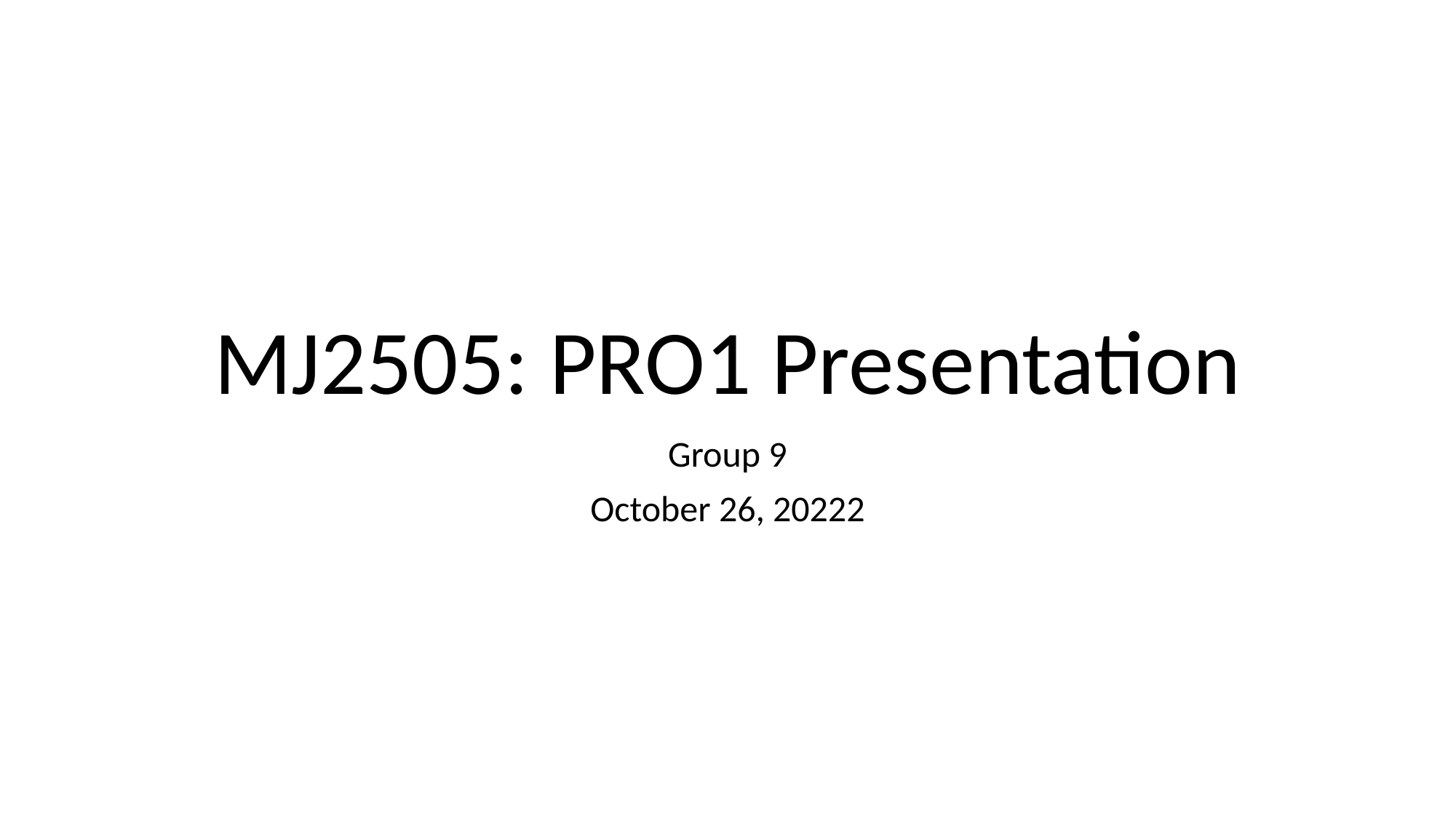

# MJ2505: PRO1 Presentation
Group 9
October 26, 20222